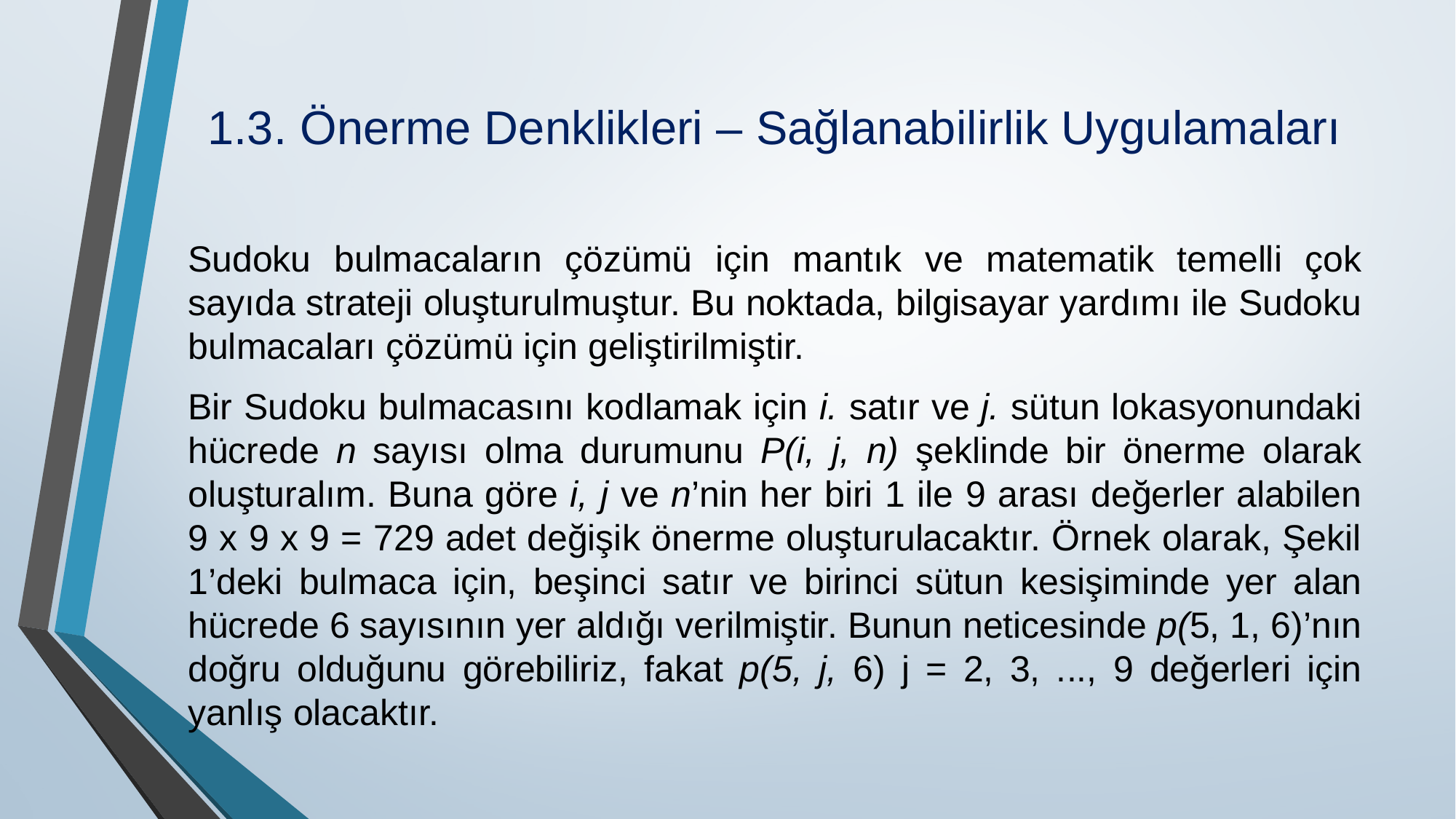

# 1.3. Önerme Denklikleri – Sağlanabilirlik Uygulamaları
Sudoku bulmacaların çözümü için mantık ve matematik temelli çok sayıda strateji oluşturul­muştur. Bu noktada, bilgisayar yardımı ile Sudoku bulmaca­ları çözümü için geliştirilmiştir.
Bir Sudoku bulmacasını kodlamak için i. satır ve j. sütun lokasyonundaki hücrede n sayısı olma durumunu P(i, j, n) şeklinde bir önerme olarak oluşturalım. Buna göre i, j ve n’nin her biri 1 ile 9 arası değerler alabilen 9 x 9 x 9 = 729 adet değişik önerme oluşturulacaktır. Örnek olarak, Şekil 1’deki bulmaca için, beşinci satır ve birinci sütun kesişiminde yer alan hücrede 6 sayısının yer aldığı verilmiştir. Bunun neticesinde p(5, 1, 6)’nın doğru olduğunu görebiliriz, fakat p(5, j, 6) j = 2, 3, ..., 9 değerleri için yanlış olacaktır.